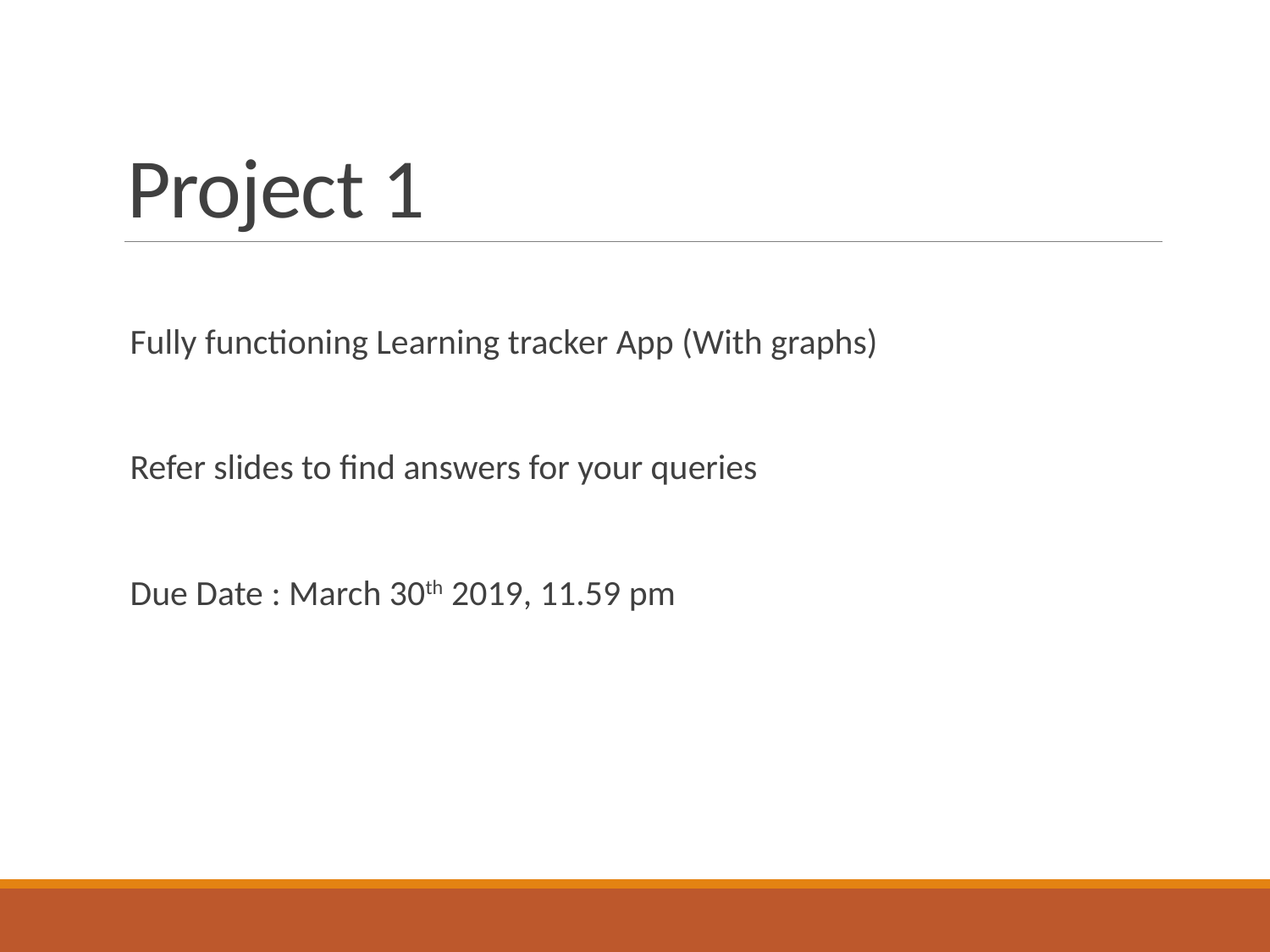

# Project 1
Fully functioning Learning tracker App (With graphs)

Refer slides to find answers for your queries

Due Date : March 30th 2019, 11.59 pm